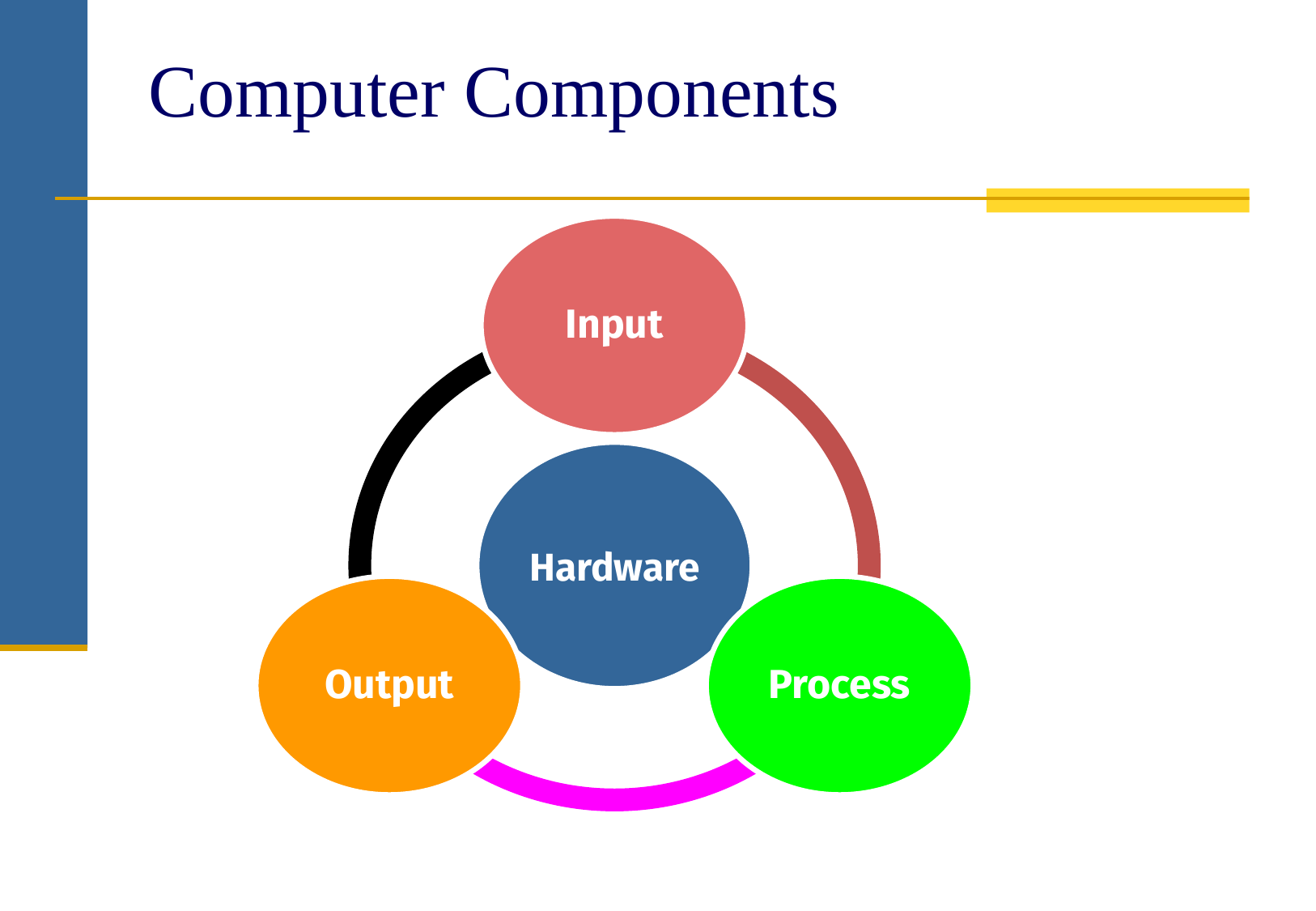

# Computer Components

Input

Hardware

Output
Process